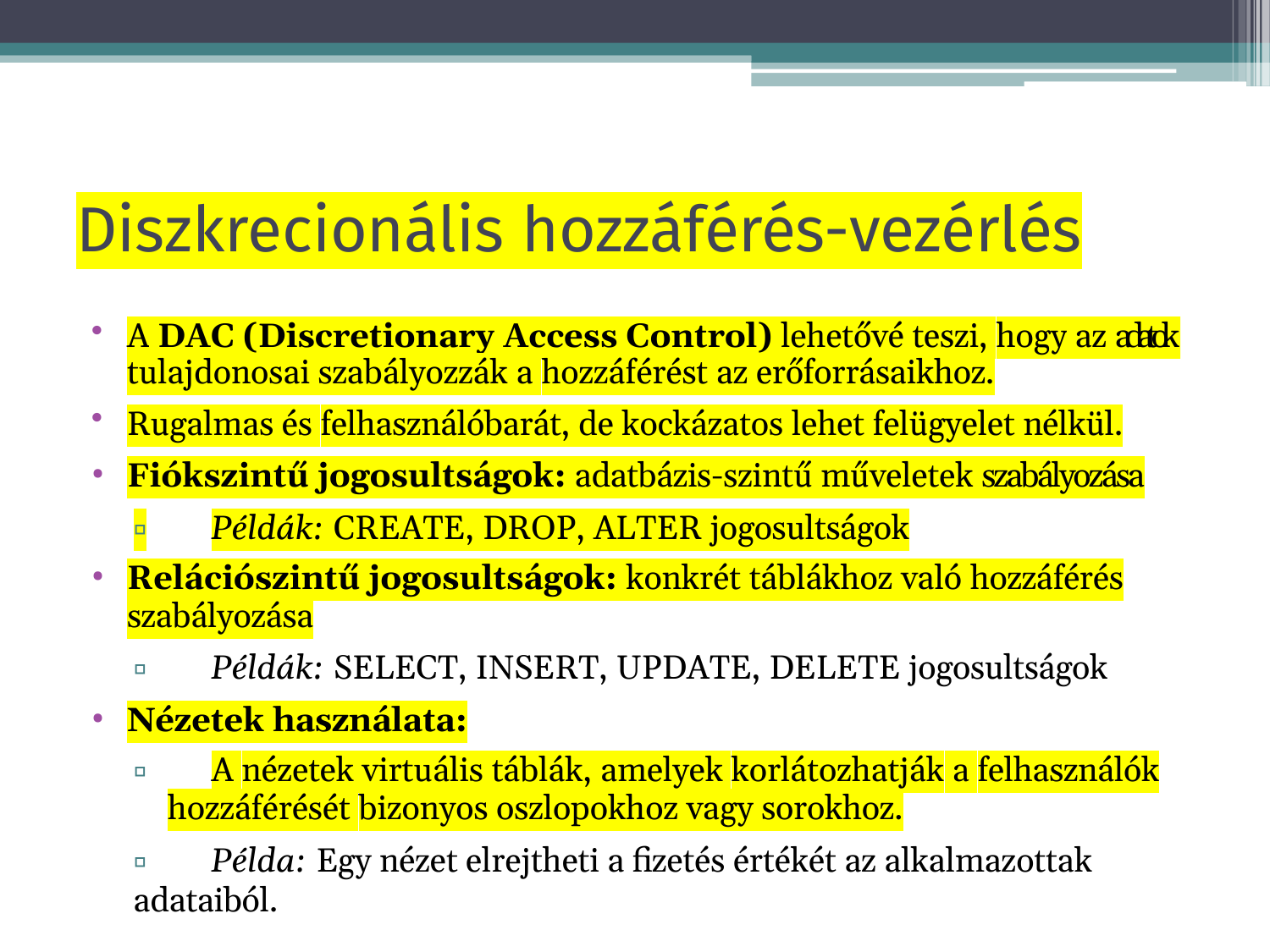

# Diszkrecionális hozzáférés-vezérlés
A DAC (Discretionary Access Control) lehetővé teszi, hogy az adatok tulajdonosai szabályozzák a hozzáférést az erőforrásaikhoz.
Rugalmas és felhasználóbarát, de kockázatos lehet felügyelet nélkül.
Fiókszintű jogosultságok: adatbázis-szintű műveletek szabályozása
▫	Példák: CREATE, DROP, ALTER jogosultságok
Relációszintű jogosultságok: konkrét táblákhoz való hozzáférés
szabályozása
▫	Példák: SELECT, INSERT, UPDATE, DELETE jogosultságok
Nézetek használata:
▫	A nézetek virtuális táblák, amelyek korlátozhatják a felhasználók
hozzáférését bizonyos oszlopokhoz vagy sorokhoz.
▫	Példa: Egy nézet elrejtheti a fizetés értékét az alkalmazottak adataiból.